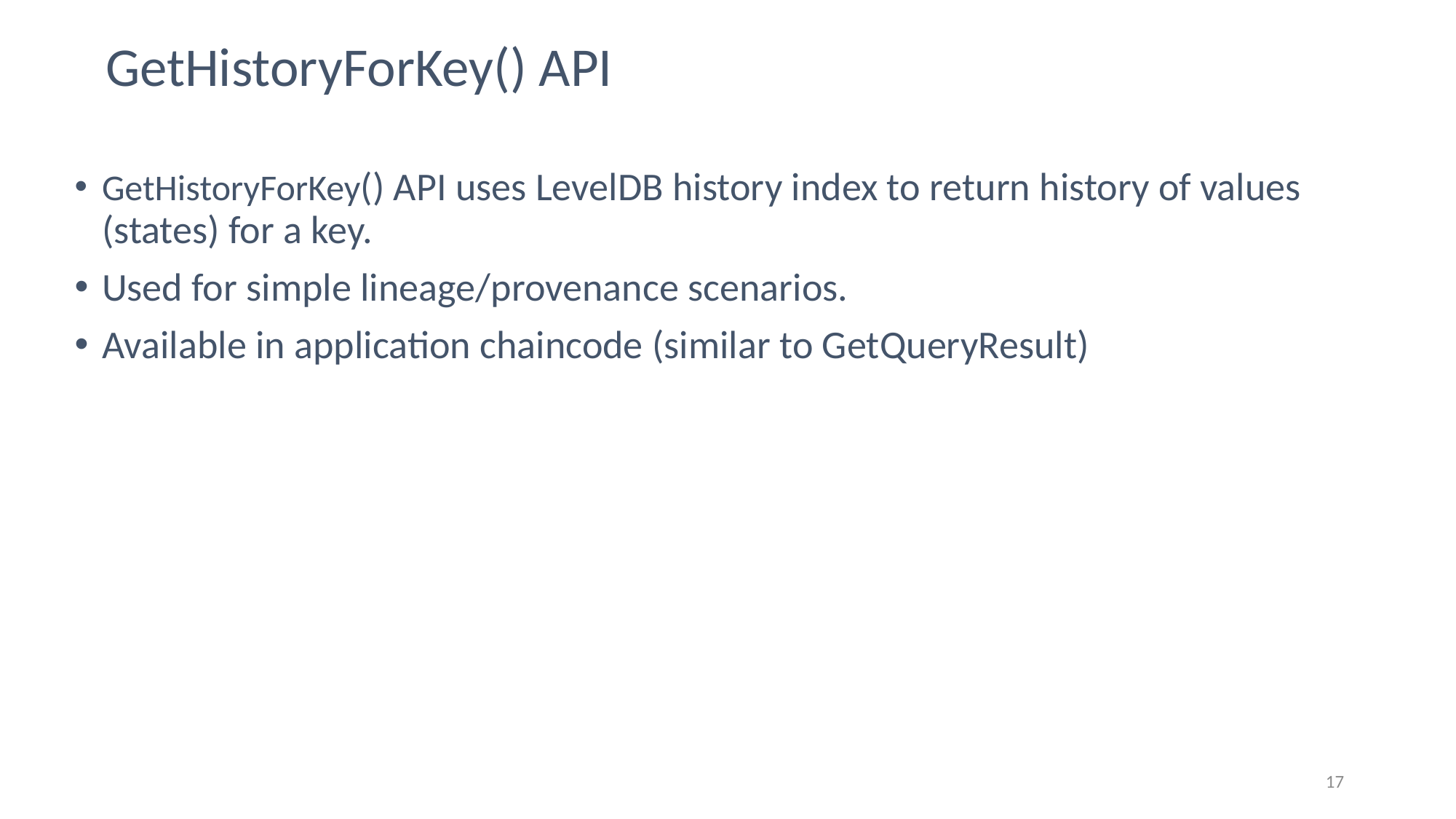

# GetHistoryForKey() API
GetHistoryForKey() API uses LevelDB history index to return history of values (states) for a key.
Used for simple lineage/provenance scenarios.
Available in application chaincode (similar to GetQueryResult)
17